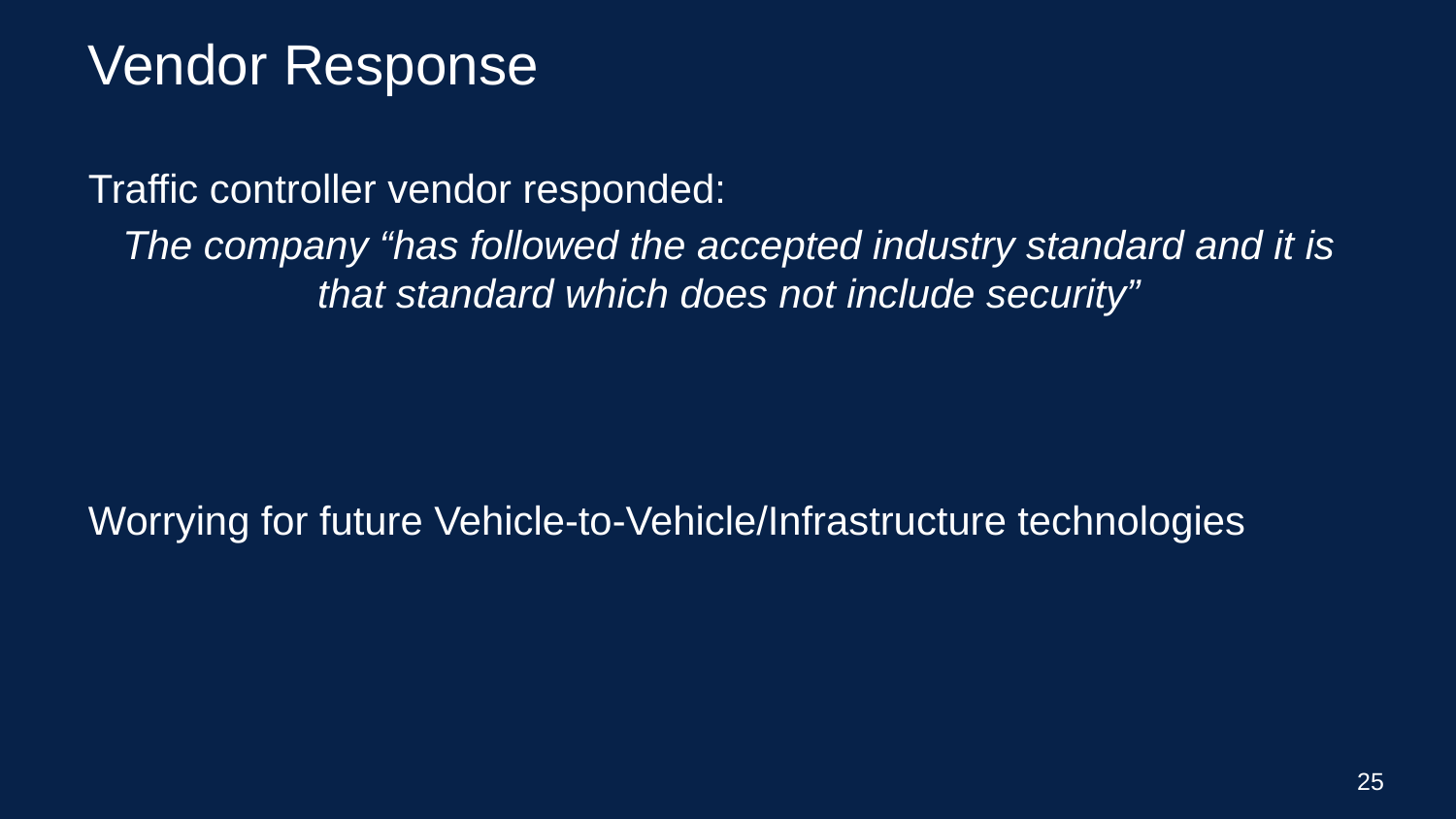

# Vendor Response
Traffic controller vendor responded:
The company “has followed the accepted industry standard and it is that standard which does not include security”

Worrying for future Vehicle-to-Vehicle/Infrastructure technologies
25